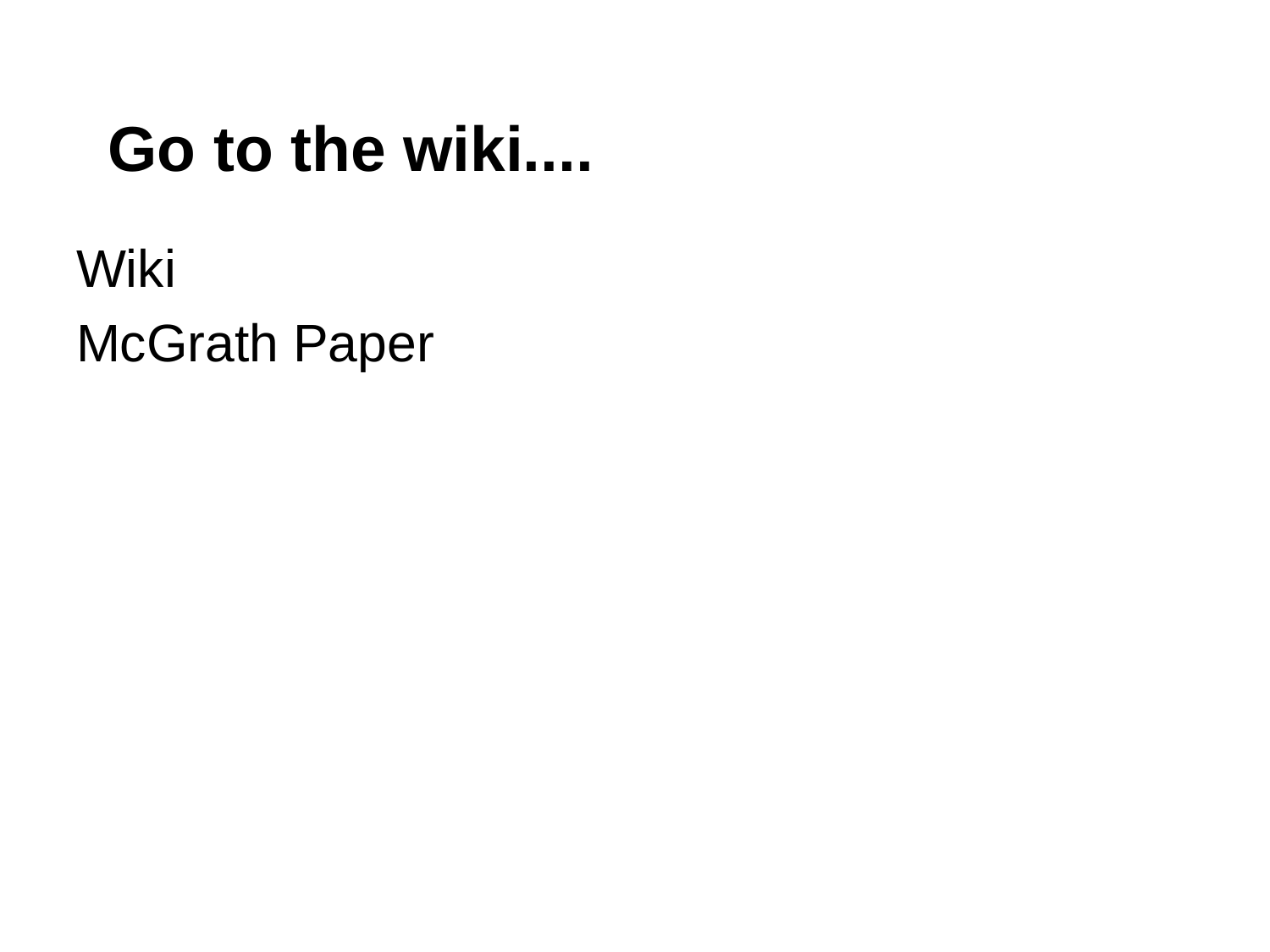

# Go to the wiki....
Wiki
McGrath Paper